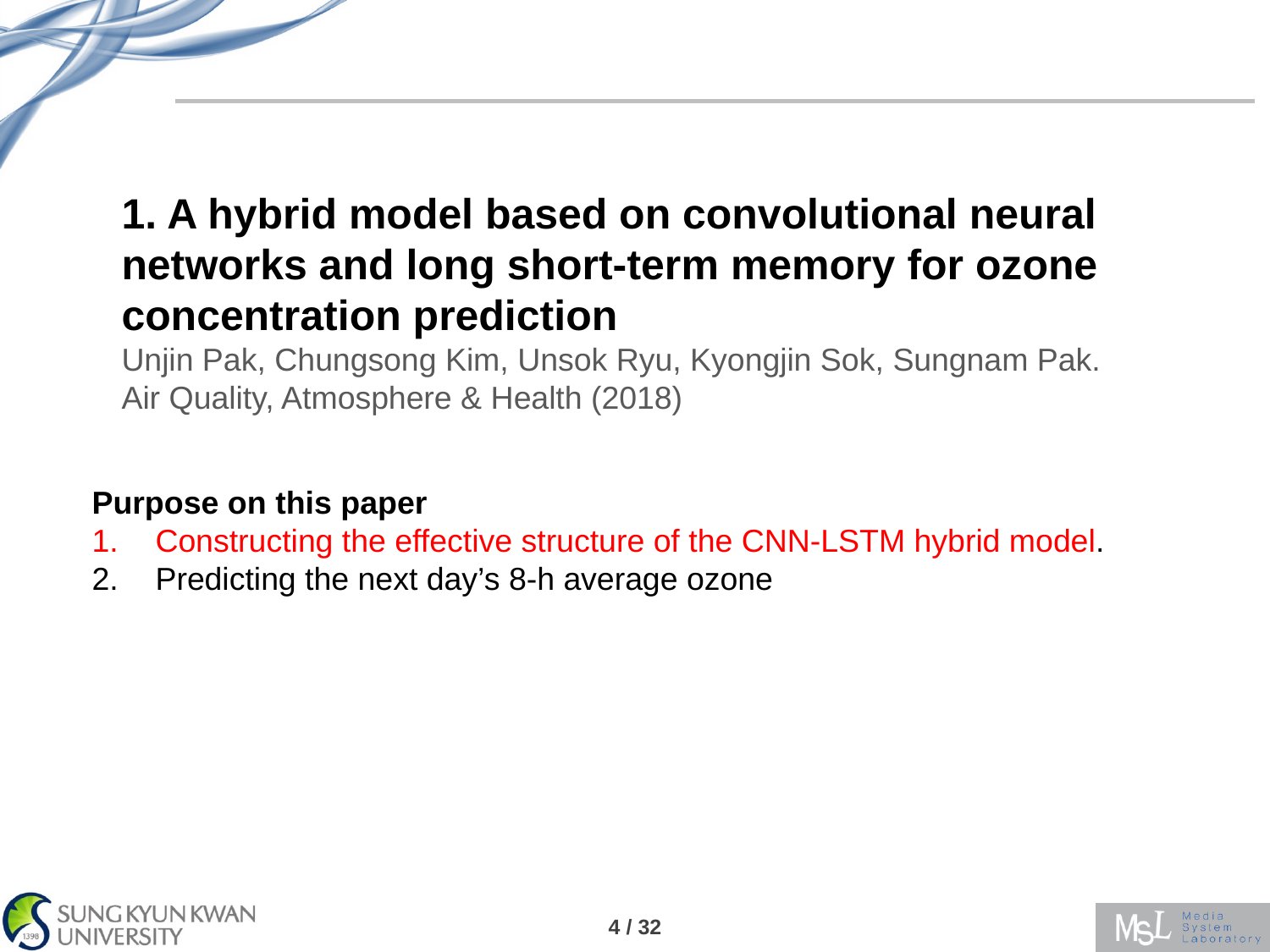

1. A hybrid model based on convolutional neural networks and long short-term memory for ozone concentration prediction
Unjin Pak, Chungsong Kim, Unsok Ryu, Kyongjin Sok, Sungnam Pak. Air Quality, Atmosphere & Health (2018)
Purpose on this paper
Constructing the effective structure of the CNN-LSTM hybrid model.
Predicting the next day’s 8-h average ozone
4 / 32